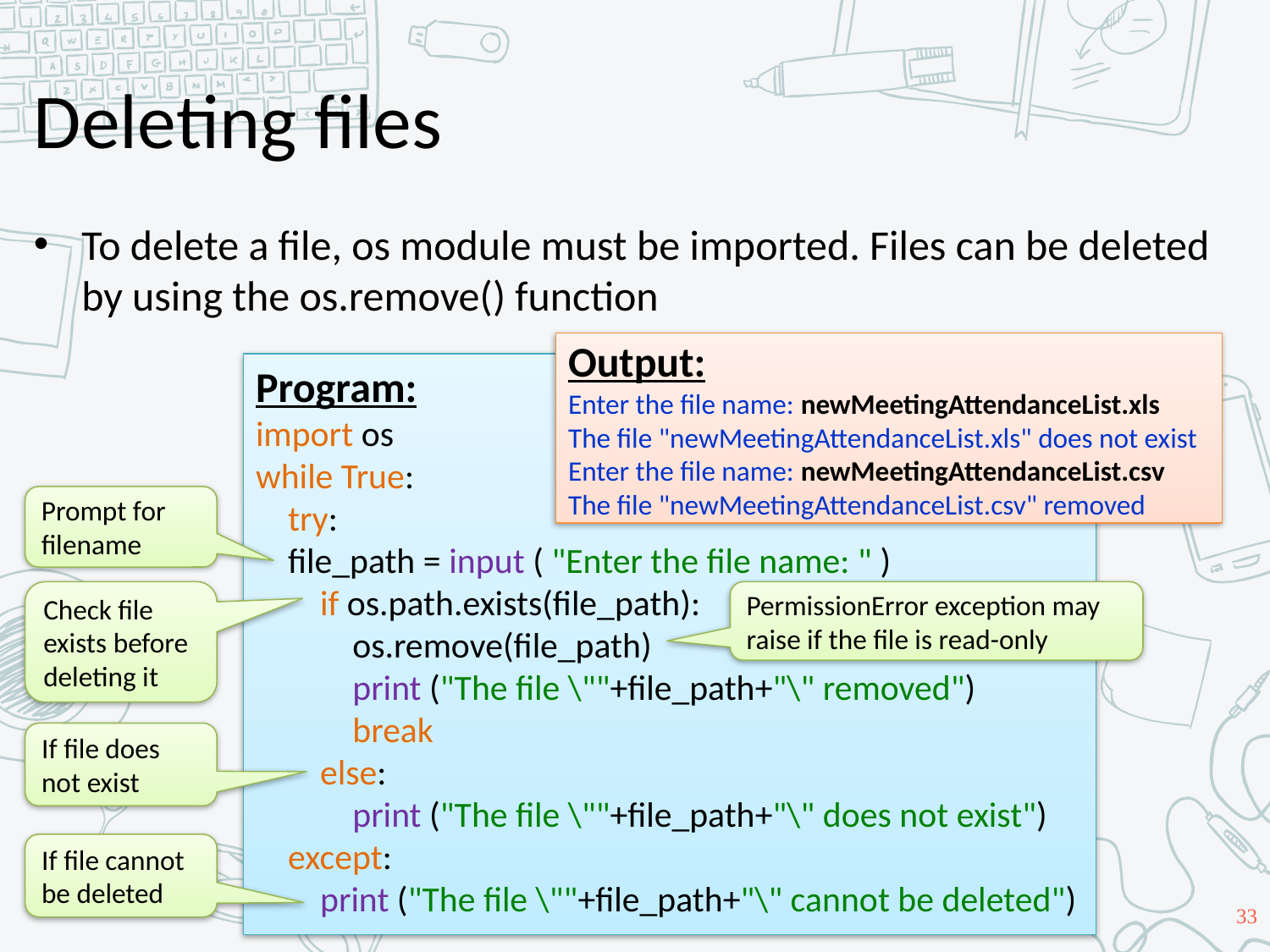

# Deleting files
To delete a file, os module must be imported. Files can be deleted by using the os.remove() function
Output:
Enter the file name: newMeetingAttendanceList.xls
The file "newMeetingAttendanceList.xls" does not exist
Enter the file name: newMeetingAttendanceList.csv
The file "newMeetingAttendanceList.csv" removed
Program:
import os
while True:
    try:
    file_path = input ( "Enter the file name: " )
        if os.path.exists(file_path):
            os.remove(file_path)
            print ("The file \""+file_path+"\" removed")
            break
        else:
            print ("The file \""+file_path+"\" does not exist")
    except:
        print ("The file \""+file_path+"\" cannot be deleted")

Prompt for filename
Check file exists before deleting it
PermissionError exception may raise if the file is read-only
If file does not exist
If file cannot be deleted
33